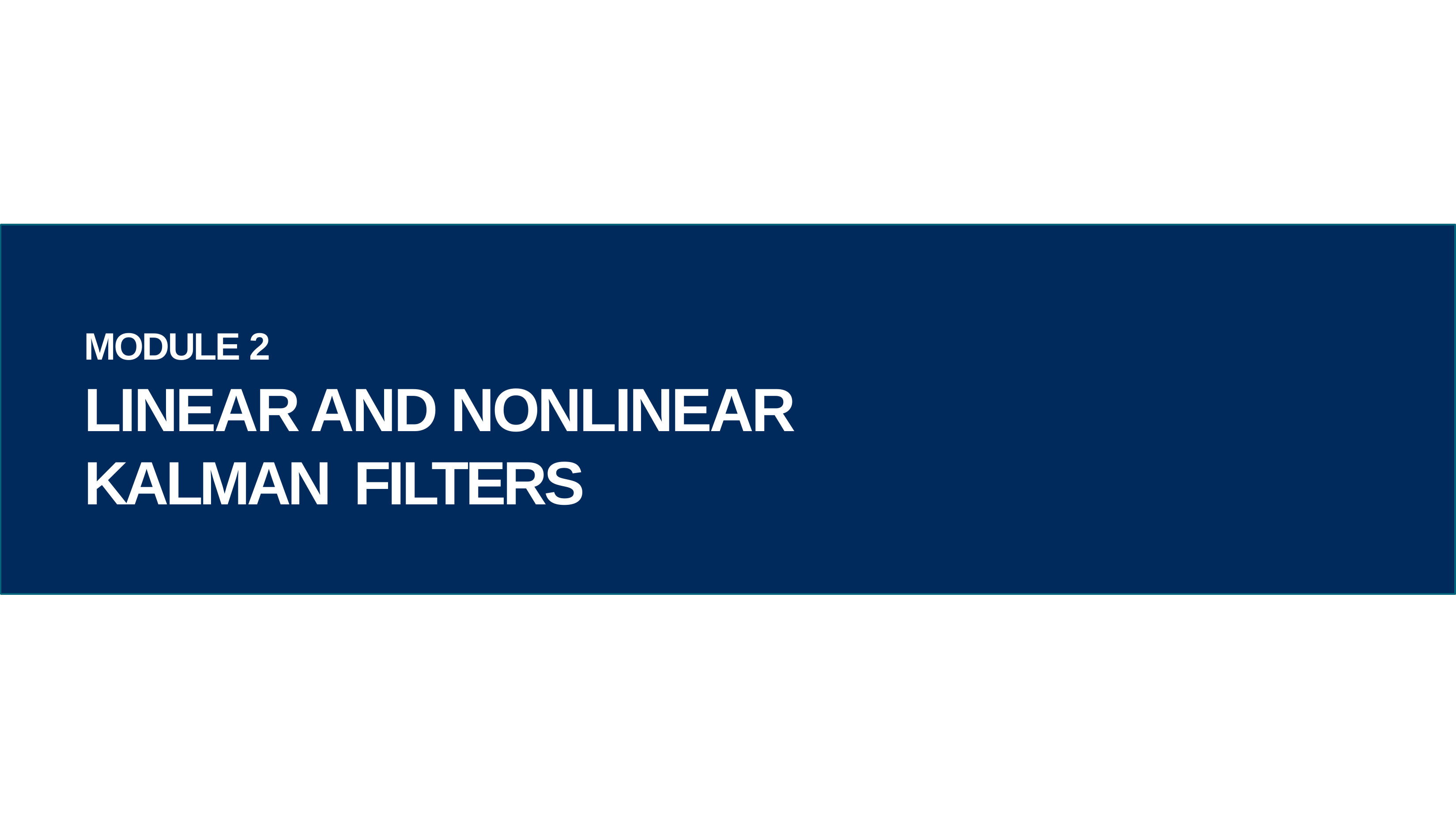

# MODULE 2
LINEAR AND NONLINEAR  KALMAN FILTERS